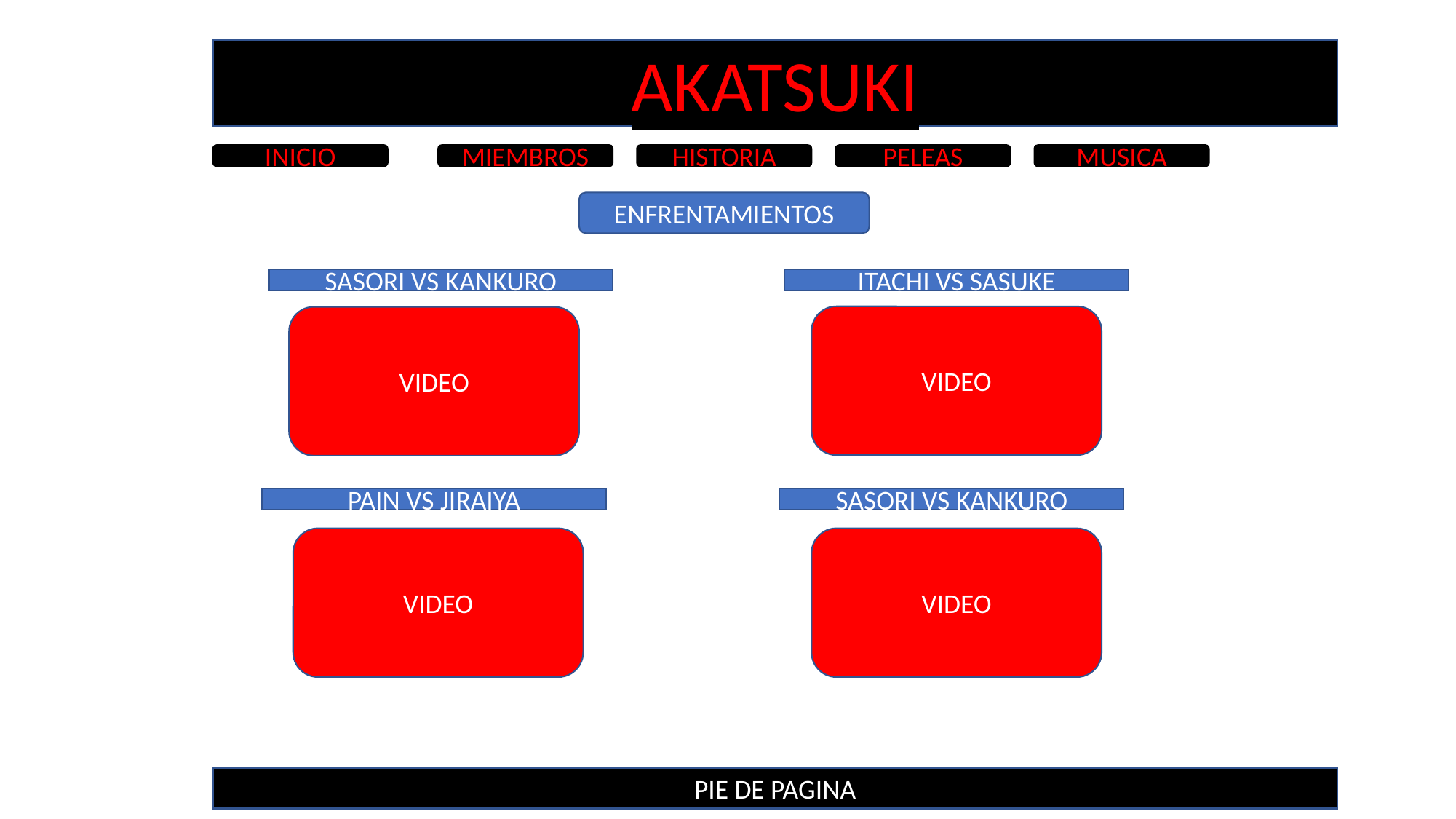

AKATSUKI
INICIO
PELEAS
MUSICA
MIEMBROS
HISTORIA
ENFRENTAMIENTOS
SASORI VS KANKURO
ITACHI VS SASUKE
VIDEO
VIDEO
PAIN VS JIRAIYA
SASORI VS KANKURO
VIDEO
VIDEO
PIE DE PAGINA